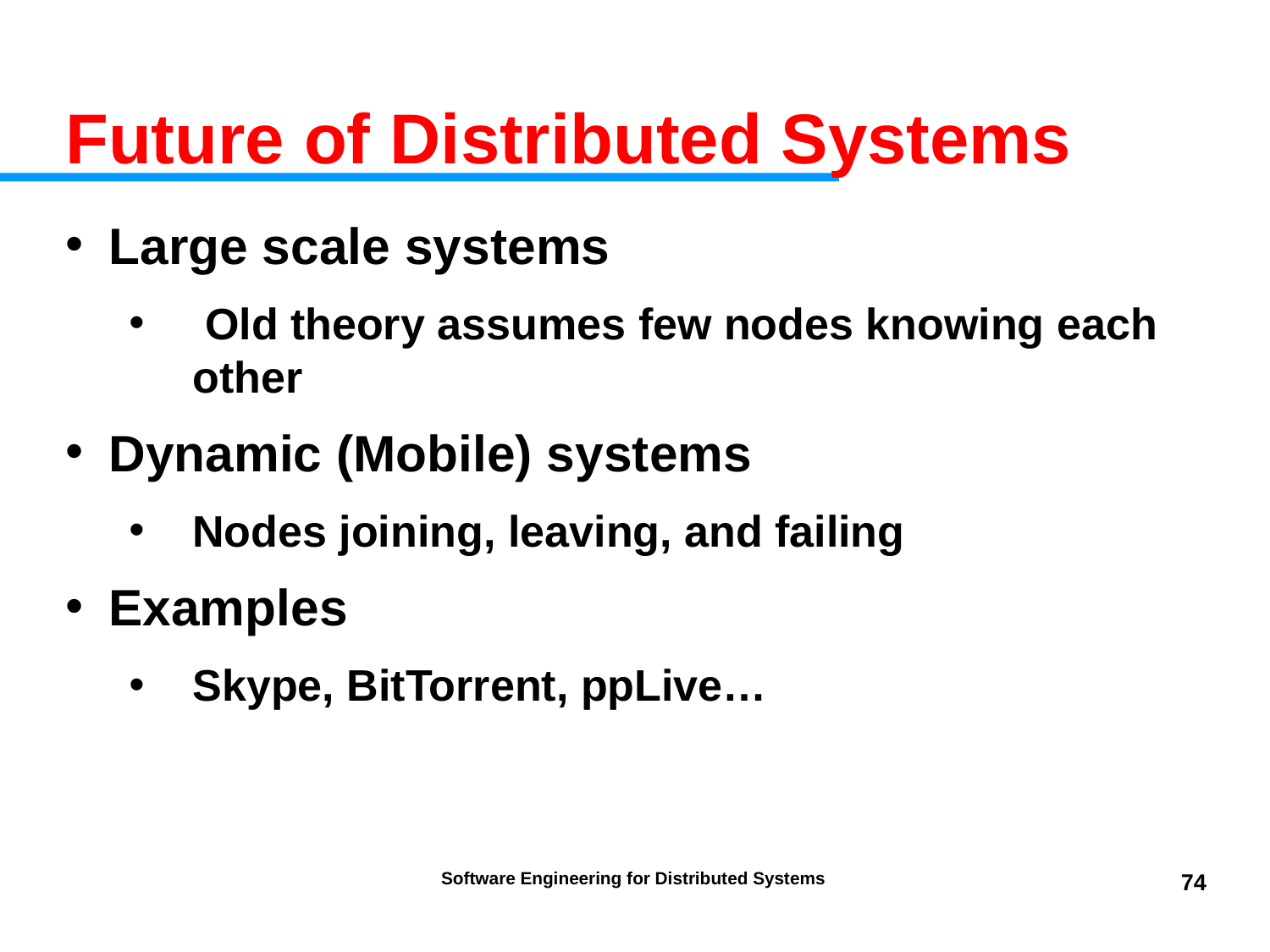

Future of Distributed Systems
Large scale systems
 Old theory assumes few nodes knowing each other
Dynamic (Mobile) systems
Nodes joining, leaving, and failing
Examples
Skype, BitTorrent, ppLive…

Software Engineering for Distributed Systems
74